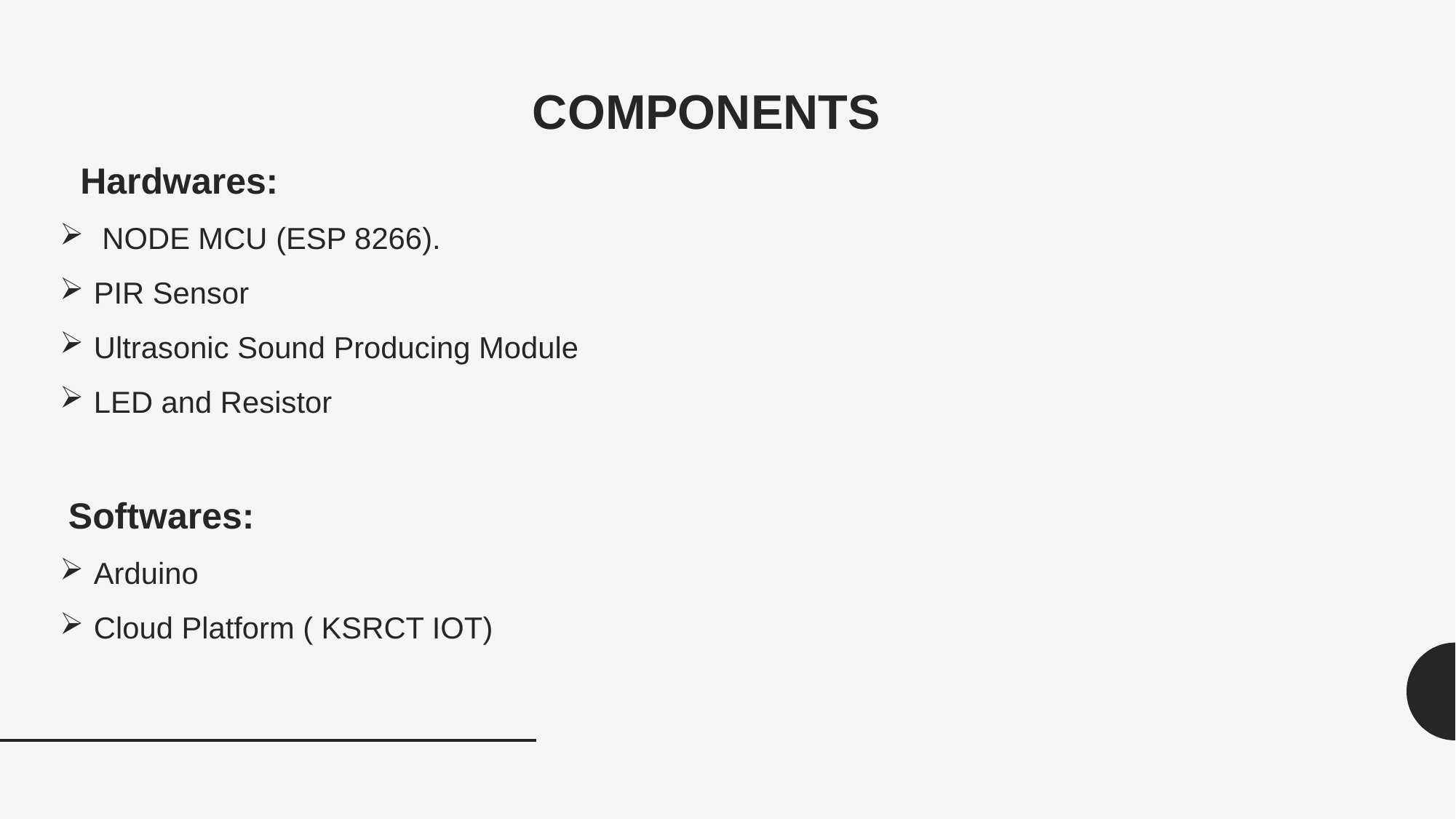

COMPONENTS
  Hardwares:
 NODE MCU (ESP 8266).
PIR Sensor
Ultrasonic Sound Producing Module
LED and Resistor

 Softwares:
Arduino
Cloud Platform ( KSRCT IOT)